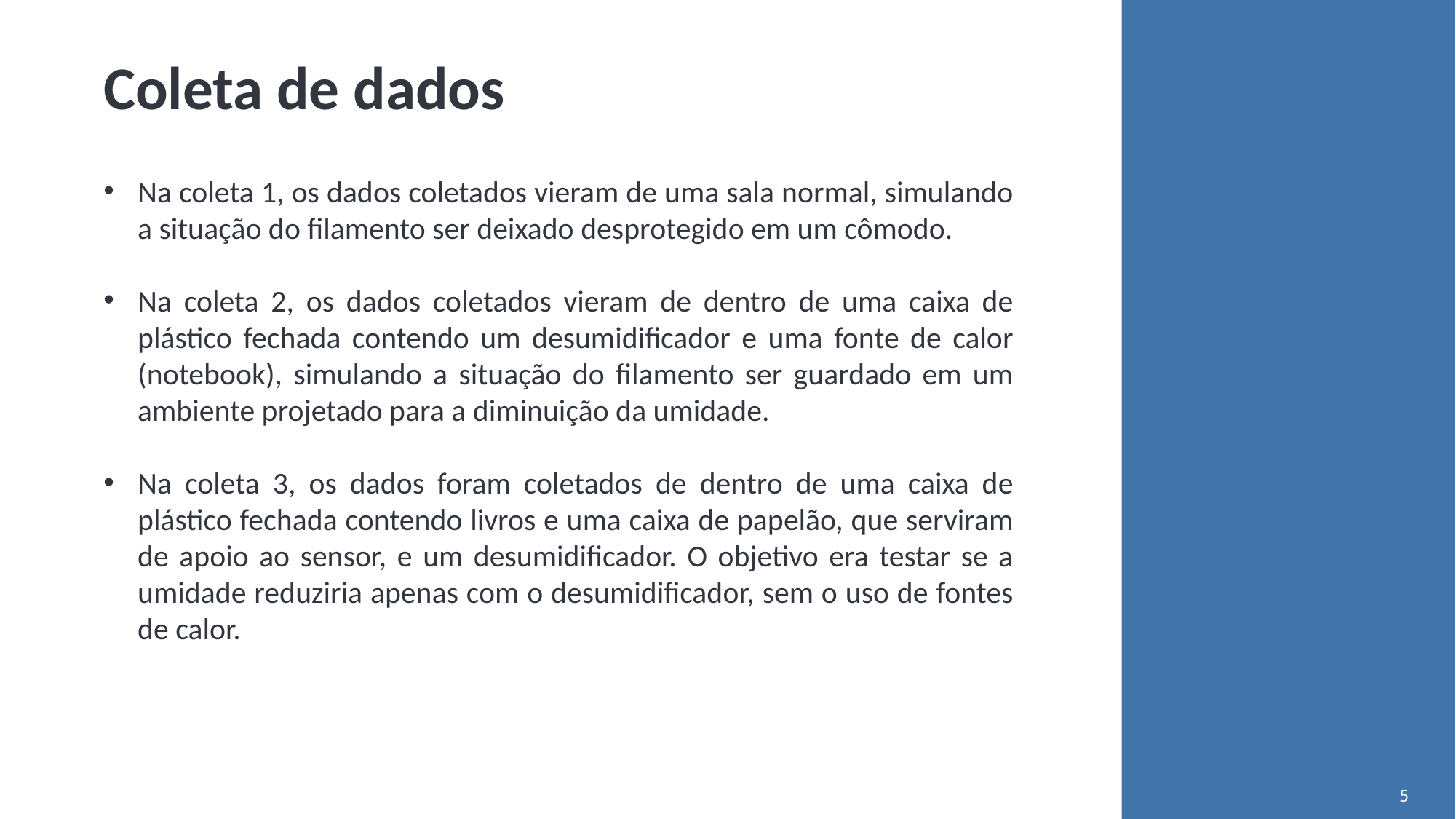

Coleta de dados
Na coleta 1, os dados coletados vieram de uma sala normal, simulando a situação do filamento ser deixado desprotegido em um cômodo.

Na coleta 2, os dados coletados vieram de dentro de uma caixa de plástico fechada contendo um desumidificador e uma fonte de calor (notebook), simulando a situação do filamento ser guardado em um ambiente projetado para a diminuição da umidade.

Na coleta 3, os dados foram coletados de dentro de uma caixa de plástico fechada contendo livros e uma caixa de papelão, que serviram de apoio ao sensor, e um desumidificador. O objetivo era testar se a umidade reduziria apenas com o desumidificador, sem o uso de fontes de calor.

5